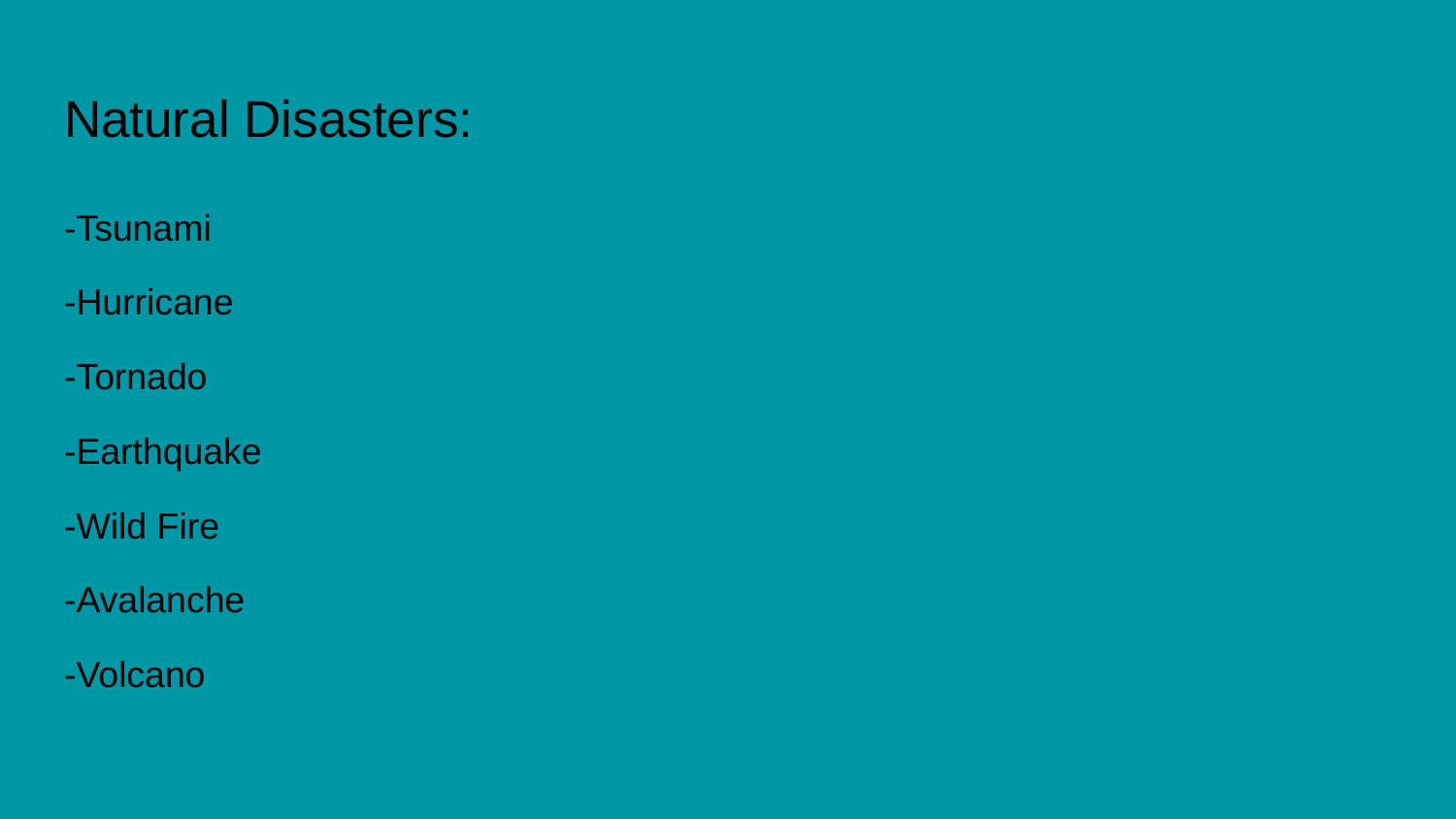

# Natural Disasters:
-Tsunami
-Hurricane
-Tornado
-Earthquake
-Wild Fire
-Avalanche
-Volcano